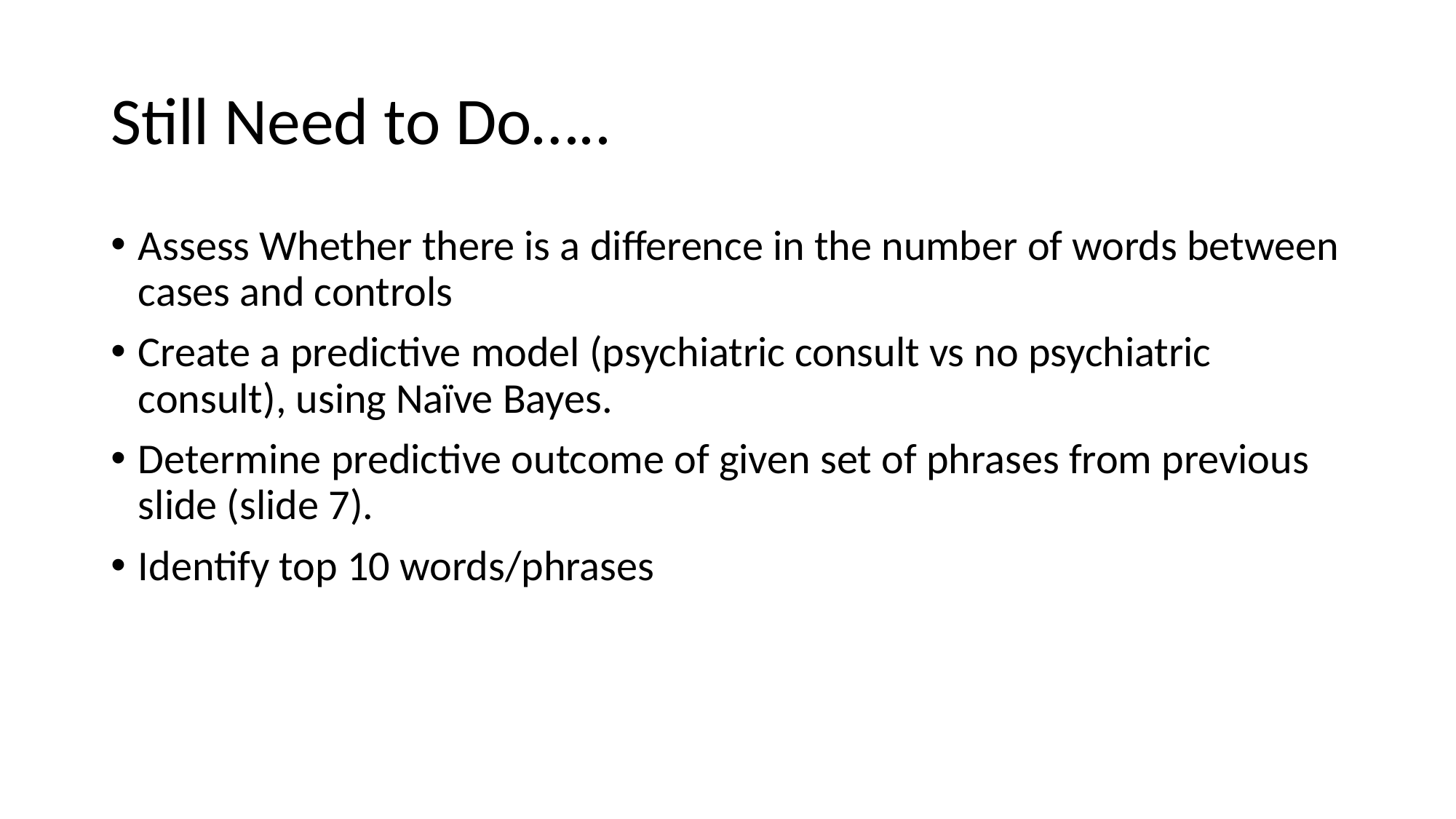

# Still Need to Do…..
Assess Whether there is a difference in the number of words between cases and controls
Create a predictive model (psychiatric consult vs no psychiatric consult), using Naïve Bayes.
Determine predictive outcome of given set of phrases from previous slide (slide 7).
Identify top 10 words/phrases